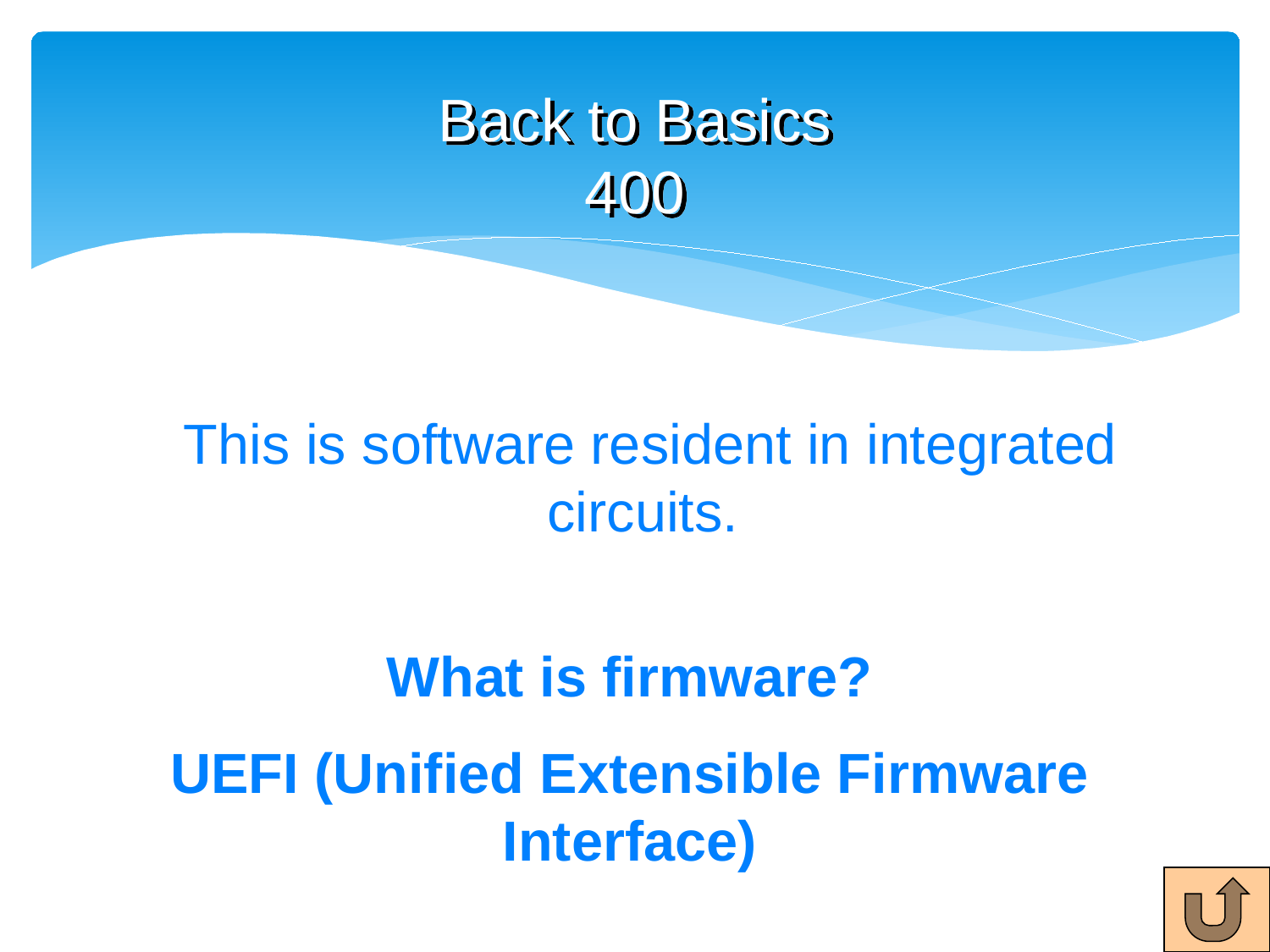

# Back to Basics 400
This is software resident in integrated circuits.
What is firmware?
UEFI (Unified Extensible Firmware Interface)